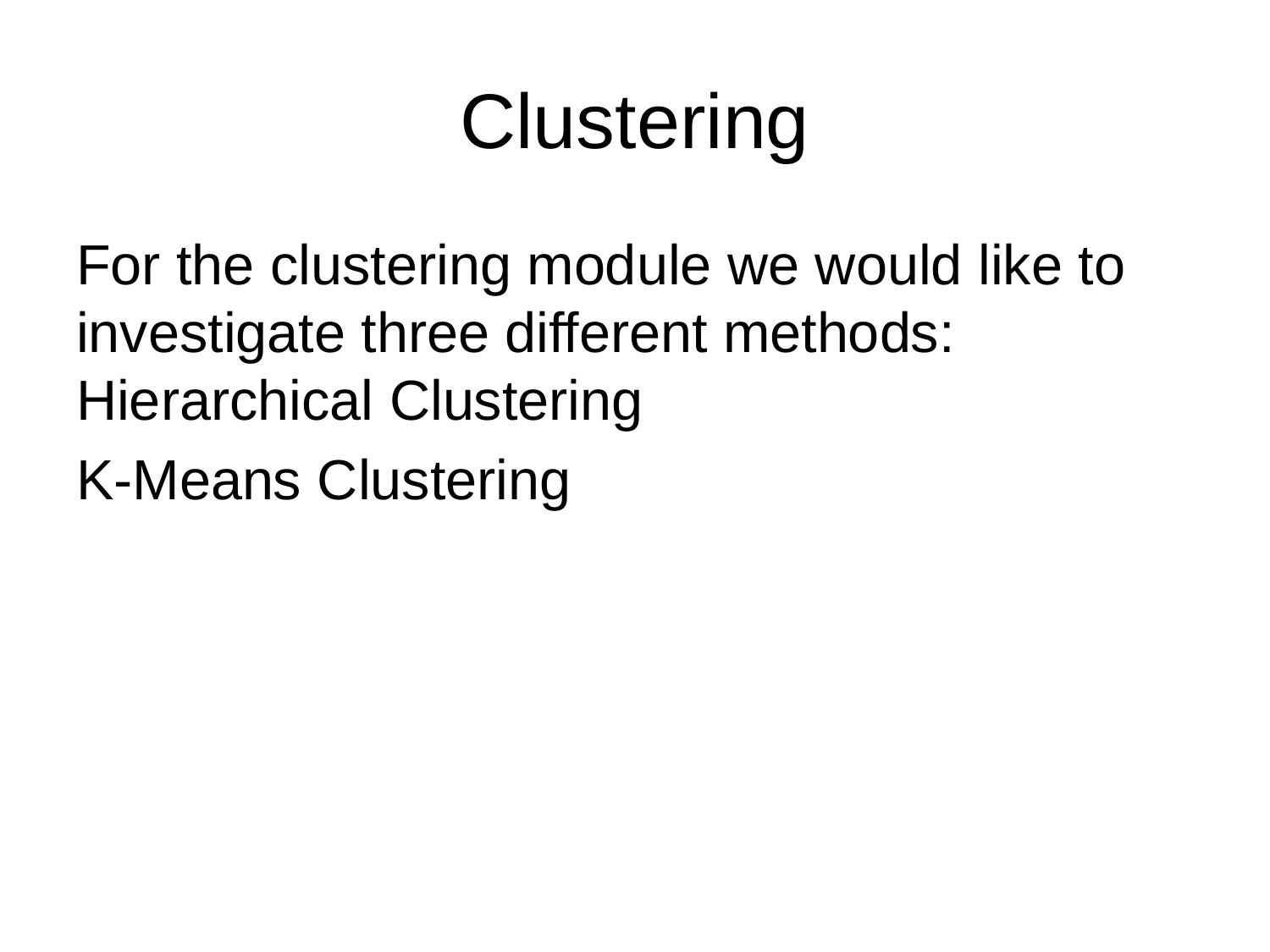

# Clustering
For the clustering module we would like to investigate three different methods: Hierarchical Clustering
K-Means Clustering